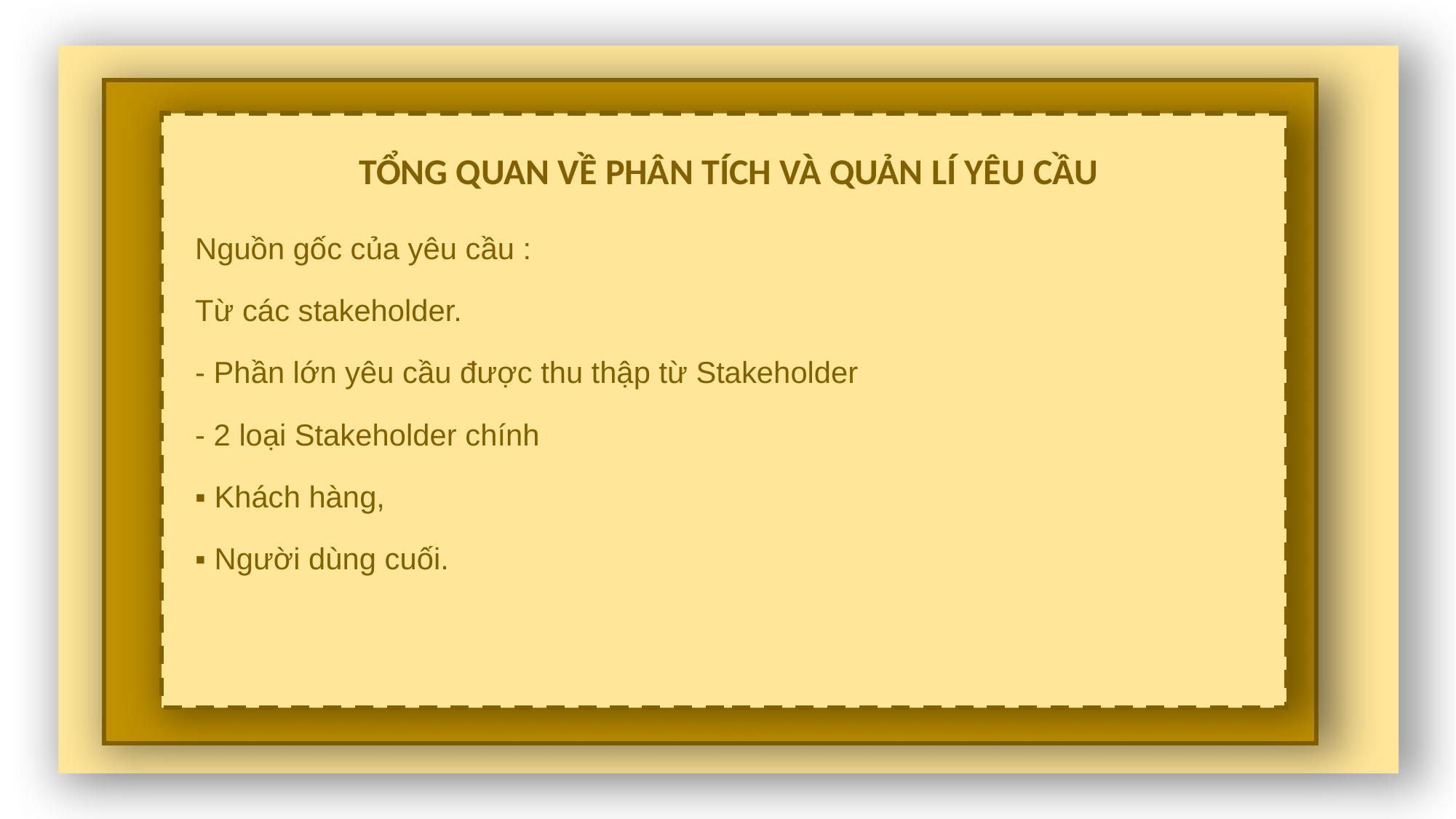

Nội dung 2

TỔNG QUAN VỀ PHÂN TÍCH VÀ QUẢN LÍ YÊU CẦU
Ghi chú Nội dung 3
Nguồn gốc của yêu cầu :
Từ các stakeholder.
- Phần lớn yêu cầu được thu thập từ Stakeholder
- 2 loại Stakeholder chính
▪ Khách hàng,
▪ Người dùng cuối.